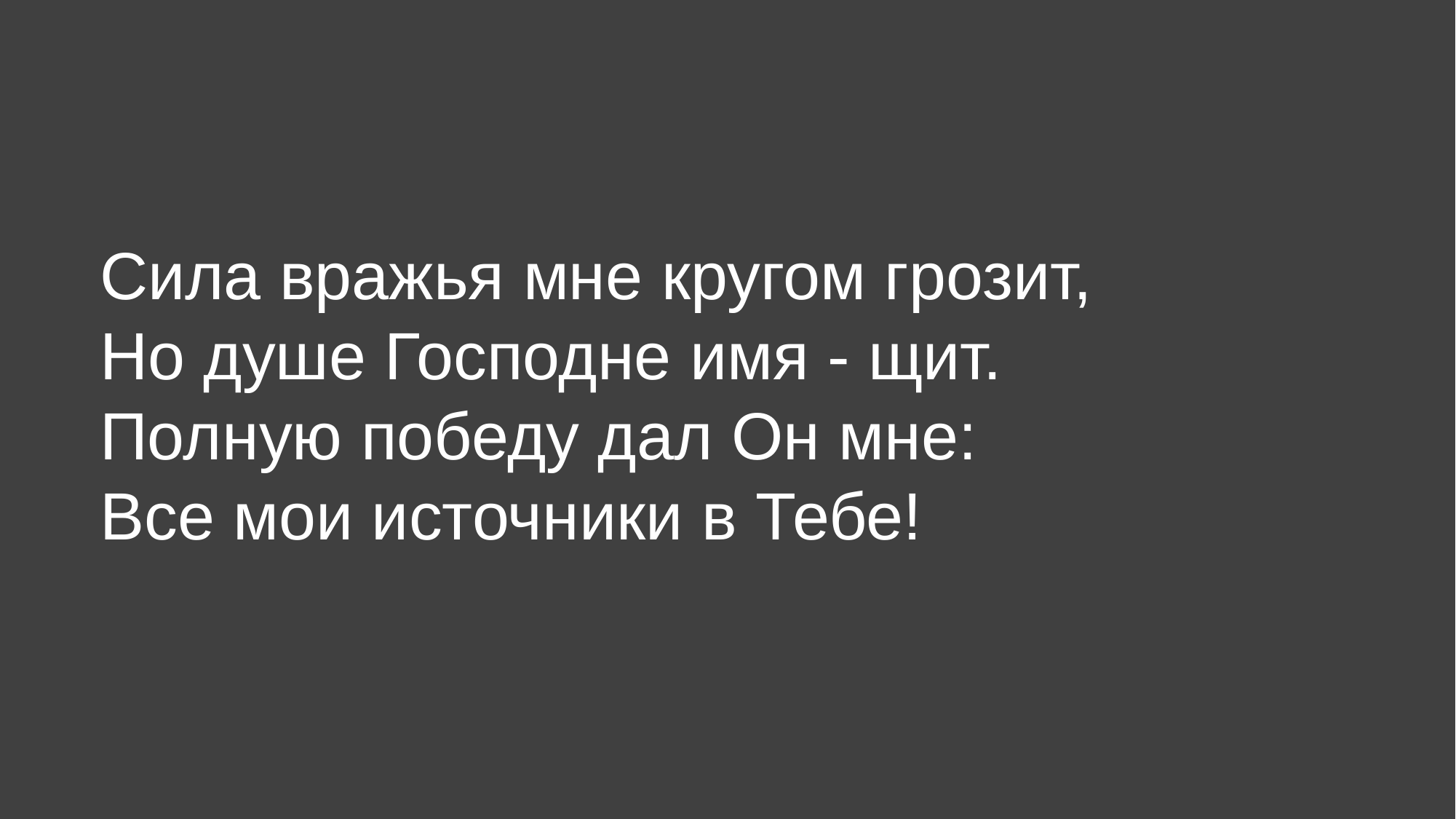

Сила вражья мне кругом грозит,
Но душе Господне имя - щит.
Полную победу дал Он мне:
Все мои источники в Тебе!